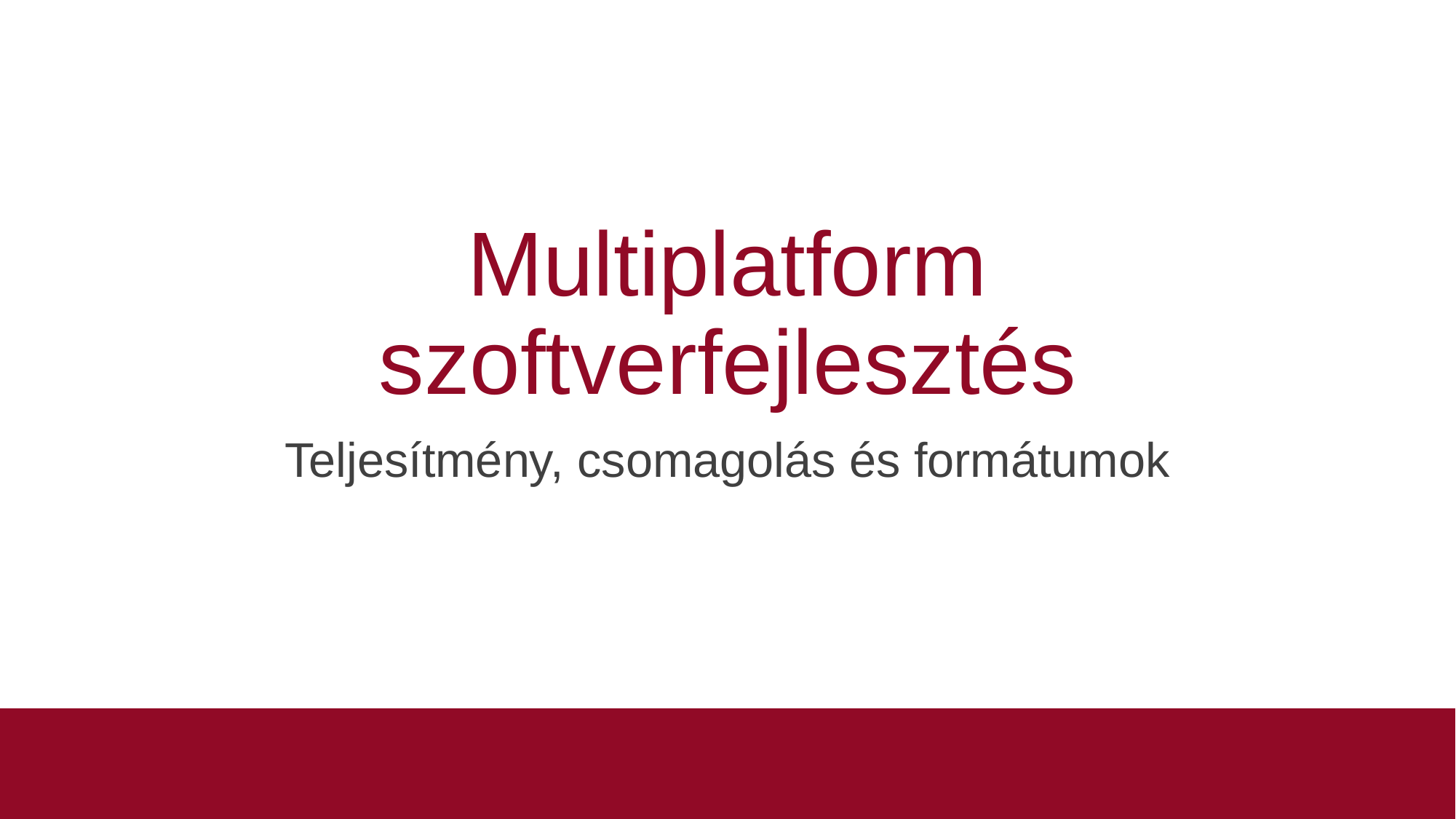

# Multiplatform szoftverfejlesztés
Teljesítmény, csomagolás és formátumok